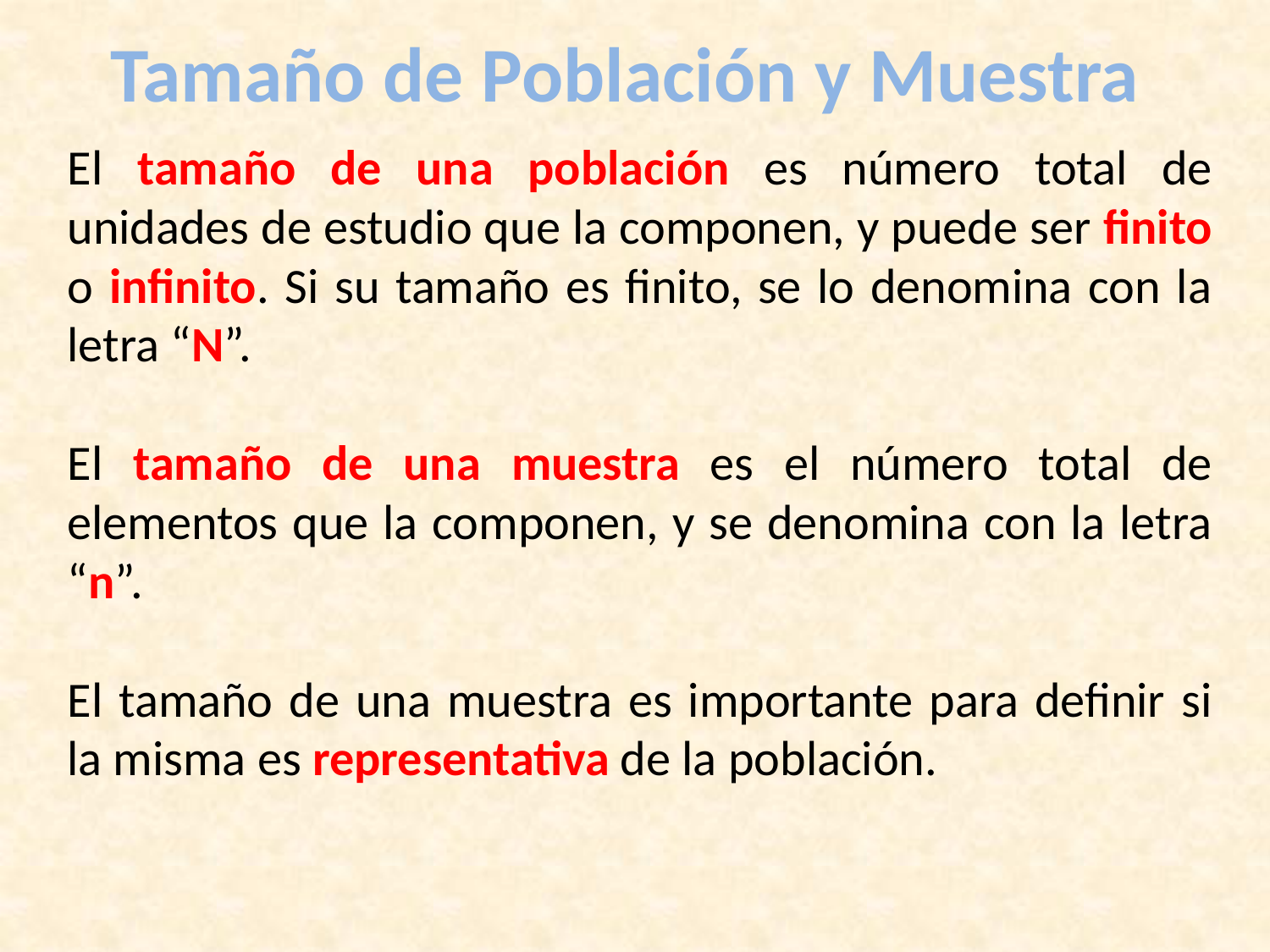

# Tamaño de Población y Muestra
El tamaño de una población es número total de unidades de estudio que la componen, y puede ser finito o infinito. Si su tamaño es finito, se lo denomina con la letra “N”.

El tamaño de una muestra es el número total de elementos que la componen, y se denomina con la letra “n”.

El tamaño de una muestra es importante para definir si la misma es representativa de la población.